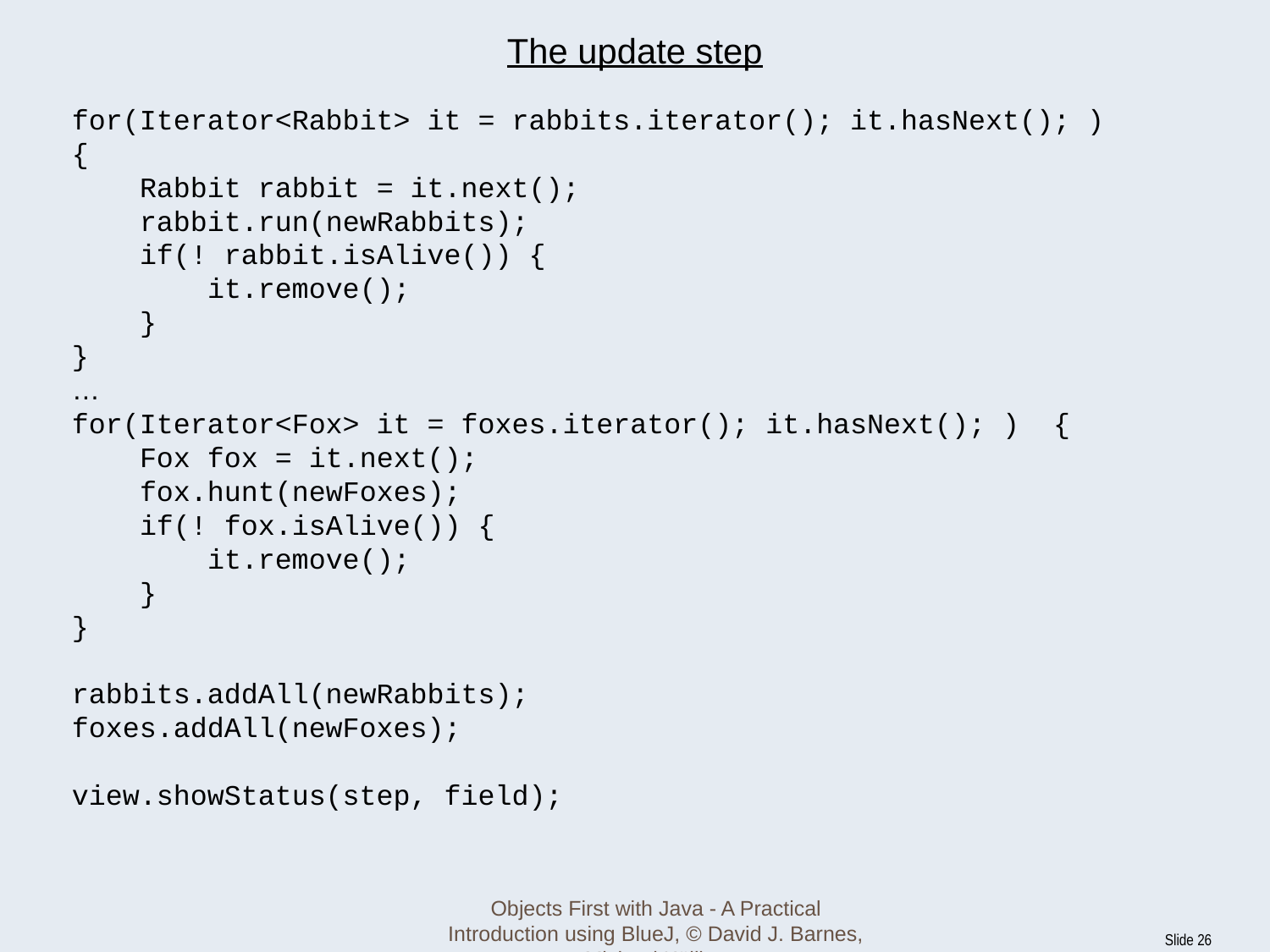

# The update step
for(Iterator<Rabbit> it = rabbits.iterator(); it.hasNext(); )
{
    Rabbit rabbit = it.next();
    rabbit.run(newRabbits);
    if(! rabbit.isAlive()) {
        it.remove();
    }
}
…
for(Iterator<Fox> it = foxes.iterator(); it.hasNext(); )  {
    Fox fox = it.next();
    fox.hunt(newFoxes);
    if(! fox.isAlive()) {
        it.remove();
    }
}

rabbits.addAll(newRabbits);
foxes.addAll(newFoxes);

view.showStatus(step, field);

Objects First with Java - A Practical Introduction using BlueJ, © David J. Barnes, Michael Kölling